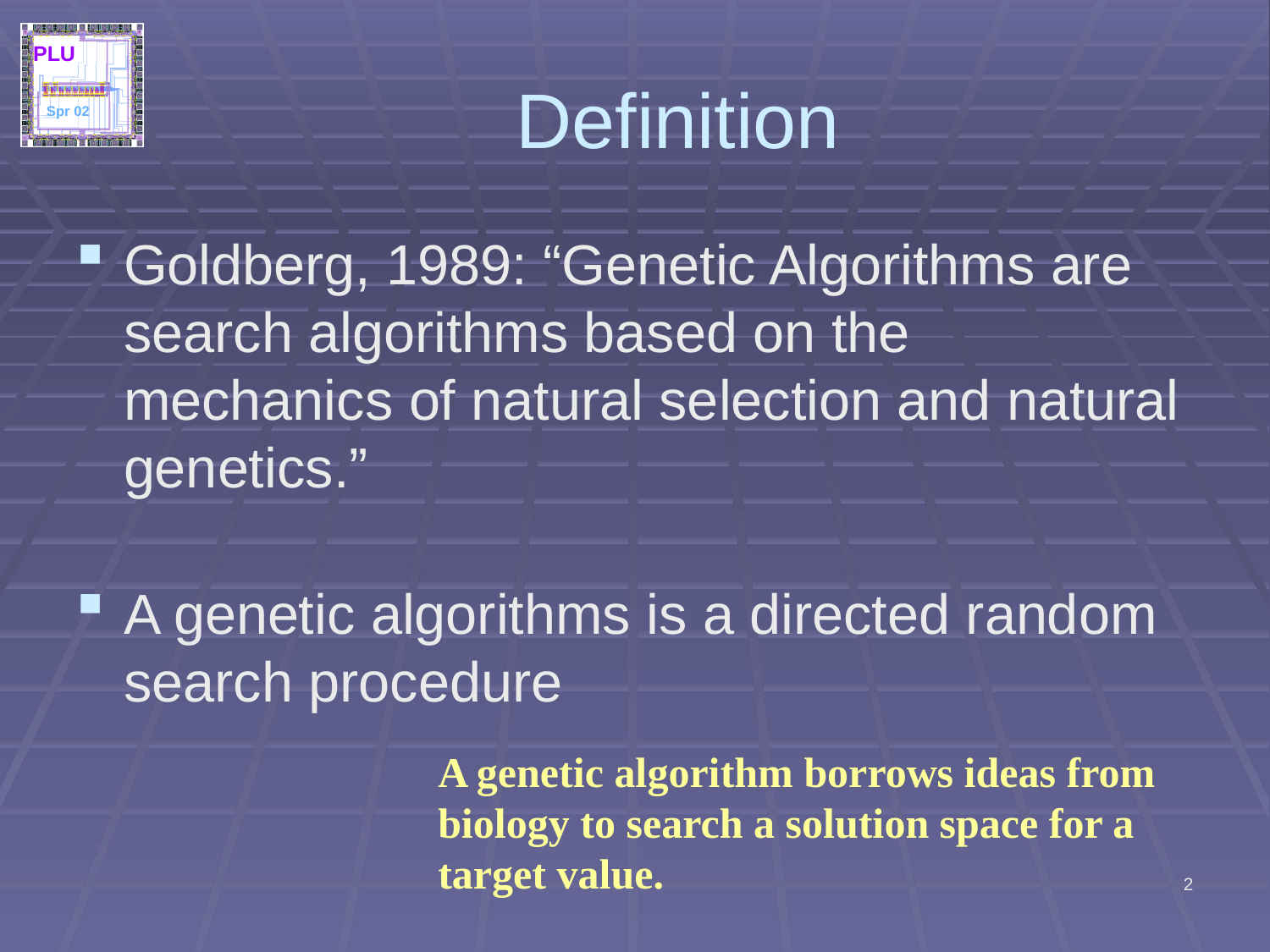

# Definition
Goldberg, 1989: “Genetic Algorithms are search algorithms based on the mechanics of natural selection and natural genetics.”
A genetic algorithms is a directed random search procedure

A genetic algorithm borrows ideas from
biology to search a solution space for a
target value.
2